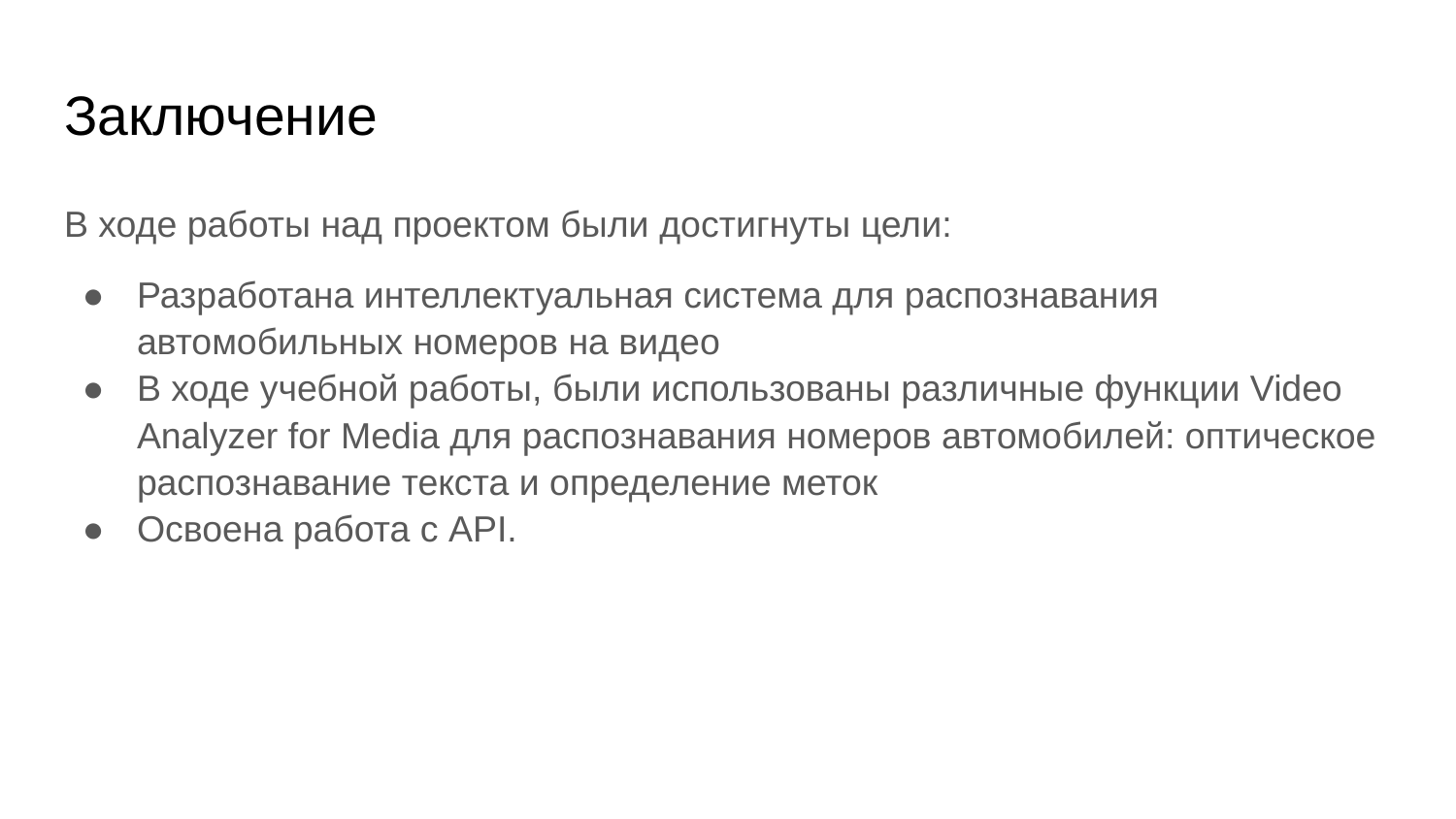

# Заключение
В ходе работы над проектом были достигнуты цели:
Разработана интеллектуальная система для распознавания автомобильных номеров на видео
В ходе учебной работы, были использованы различные функции Video Analyzer for Media для распознавания номеров автомобилей: оптическое распознавание текста и определение меток
Освоена работа с API.